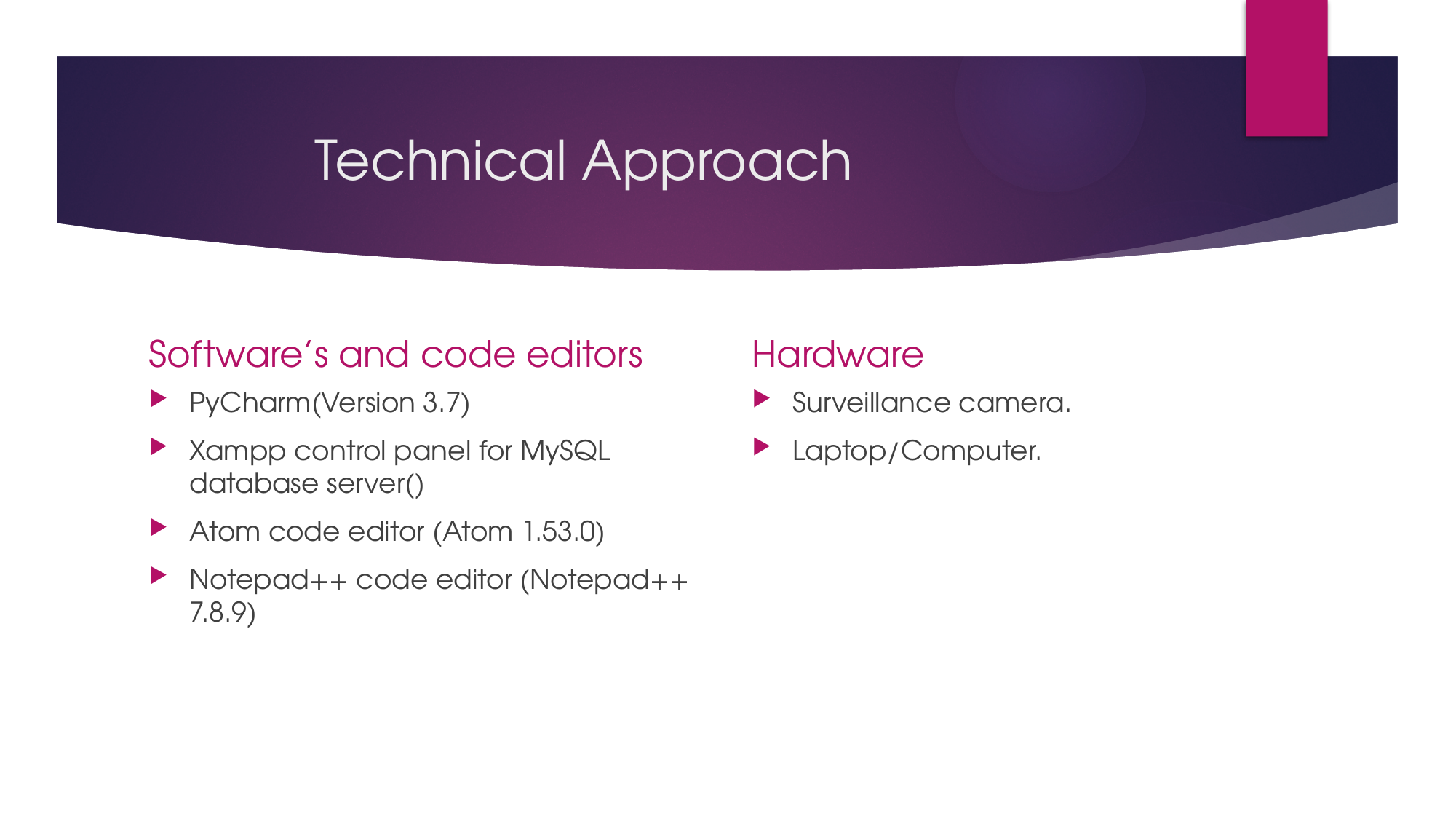

# Technical Approach
Software’s and code editors
Hardware
PyCharm(Version 3.7)
Xampp control panel for MySQL database server()
Atom code editor (Atom 1.53.0)
Notepad++ code editor (Notepad++ 7.8.9)
Surveillance camera.
Laptop/Computer.